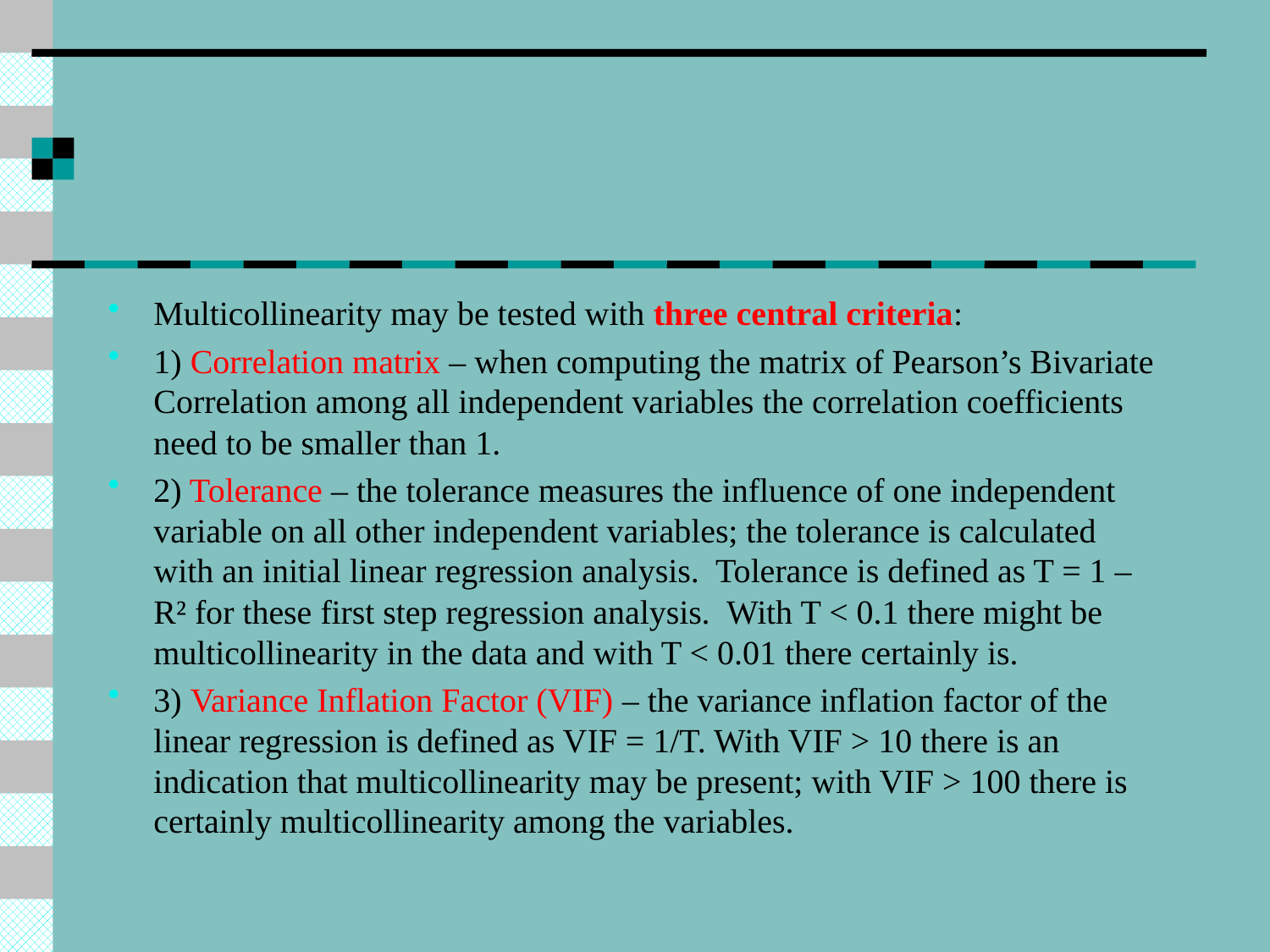

#
Multicollinearity may be tested with three central criteria:
1) Correlation matrix – when computing the matrix of Pearson’s Bivariate Correlation among all independent variables the correlation coefficients need to be smaller than 1.
2) Tolerance – the tolerance measures the influence of one independent variable on all other independent variables; the tolerance is calculated with an initial linear regression analysis.  Tolerance is defined as T = 1 – R² for these first step regression analysis.  With T < 0.1 there might be multicollinearity in the data and with T < 0.01 there certainly is.
3) Variance Inflation Factor (VIF) – the variance inflation factor of the linear regression is defined as VIF = 1/T. With VIF > 10 there is an indication that multicollinearity may be present; with VIF > 100 there is certainly multicollinearity among the variables.